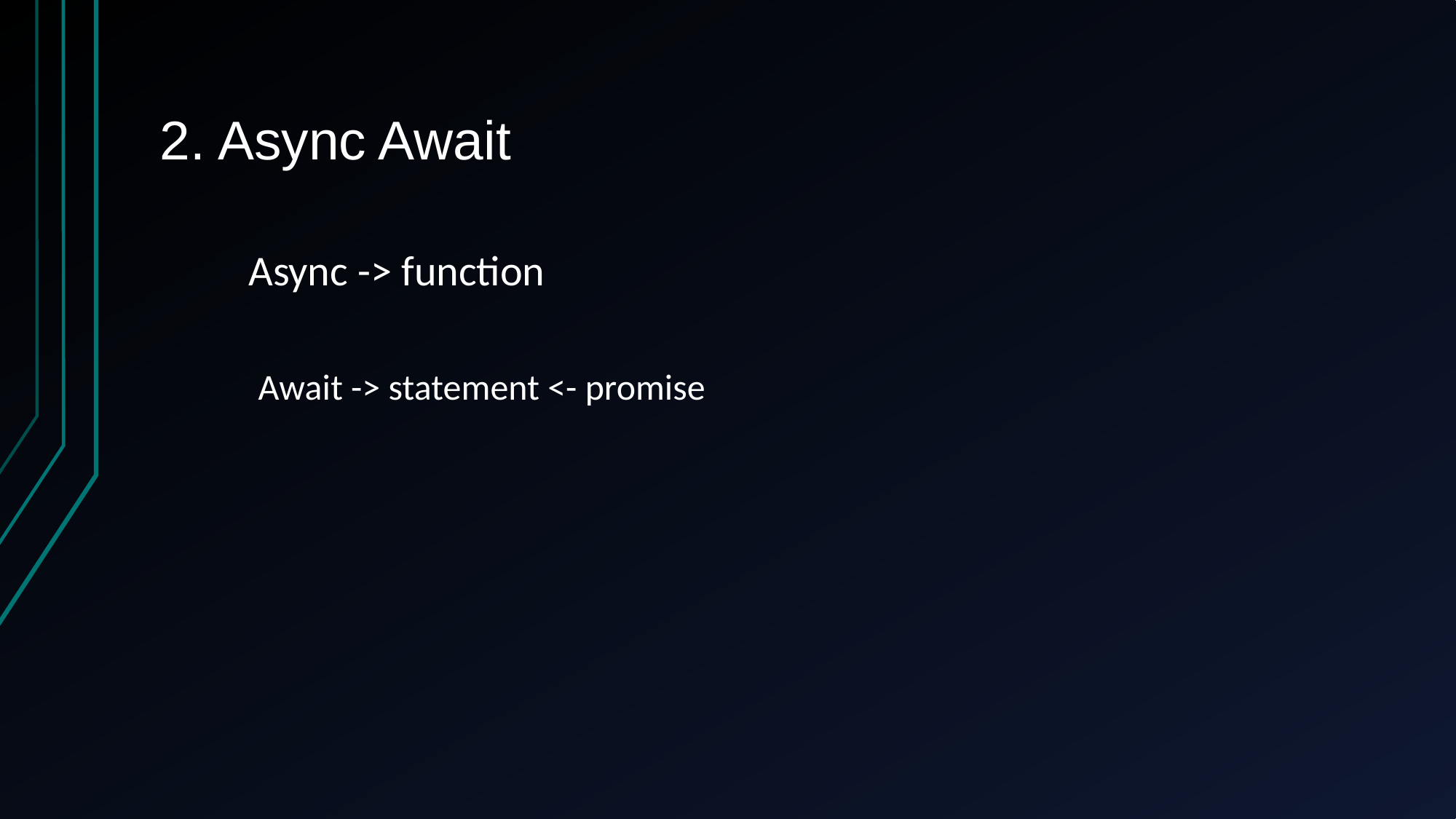

# 2. Async Await
Async -> function
Await -> statement <- promise